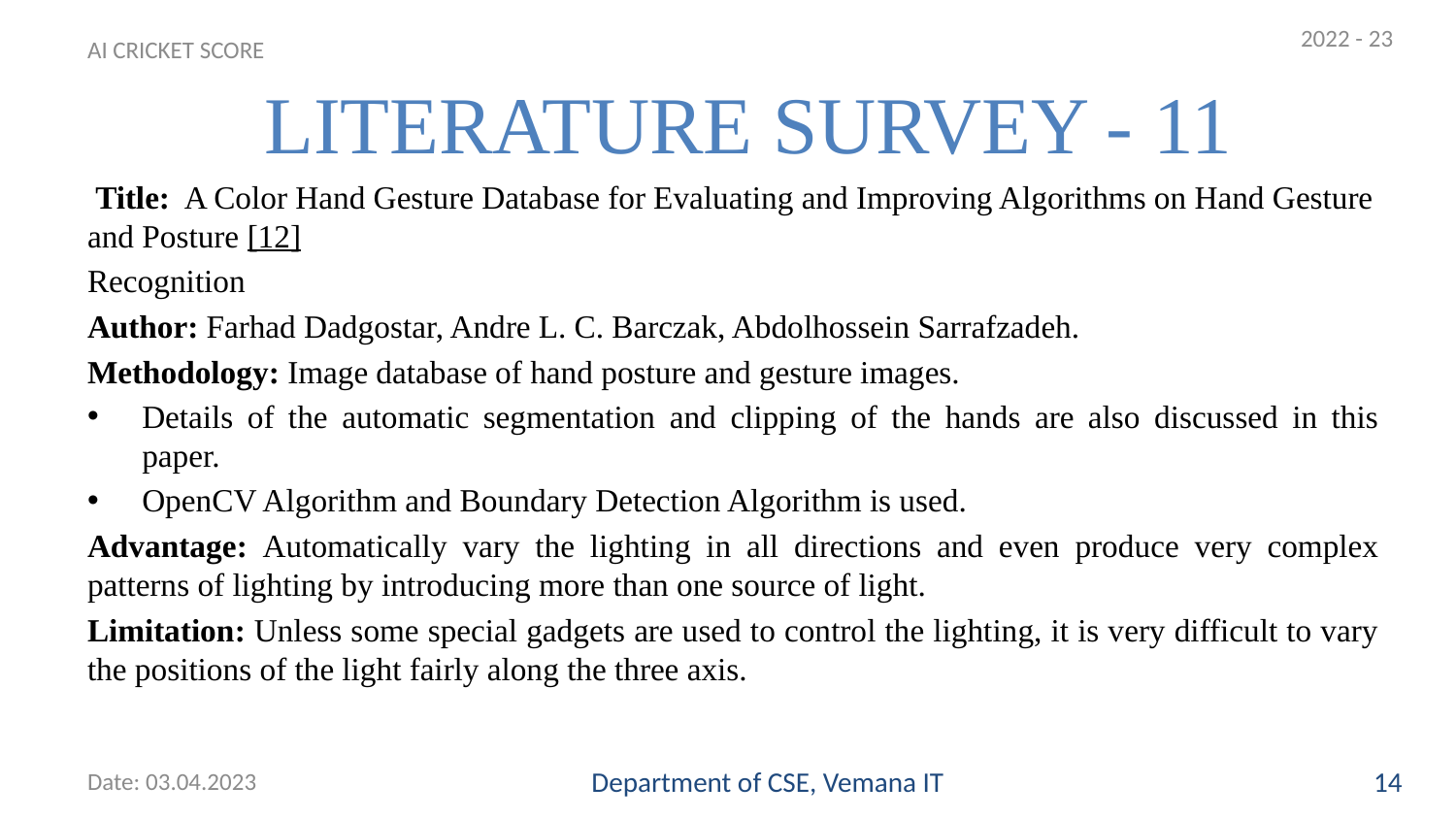

2022 - 23
AI CRICKET SCORE
LITERATURE SURVEY - 11
 Title:  A Color Hand Gesture Database for Evaluating and Improving Algorithms on Hand Gesture and Posture [12]
Recognition
Author: Farhad Dadgostar, Andre L. C. Barczak, Abdolhossein Sarrafzadeh.
Methodology: Image database of hand posture and gesture images.
Details of the automatic segmentation and clipping of the hands are also discussed in this paper.
OpenCV Algorithm and Boundary Detection Algorithm is used.
Advantage: Automatically vary the lighting in all directions and even produce very complex patterns of lighting by introducing more than one source of light.
Limitation: Unless some special gadgets are used to control the lighting, it is very difficult to vary the positions of the light fairly along the three axis.

Date: 03.04.2023
Department of CSE, Vemana IT
14